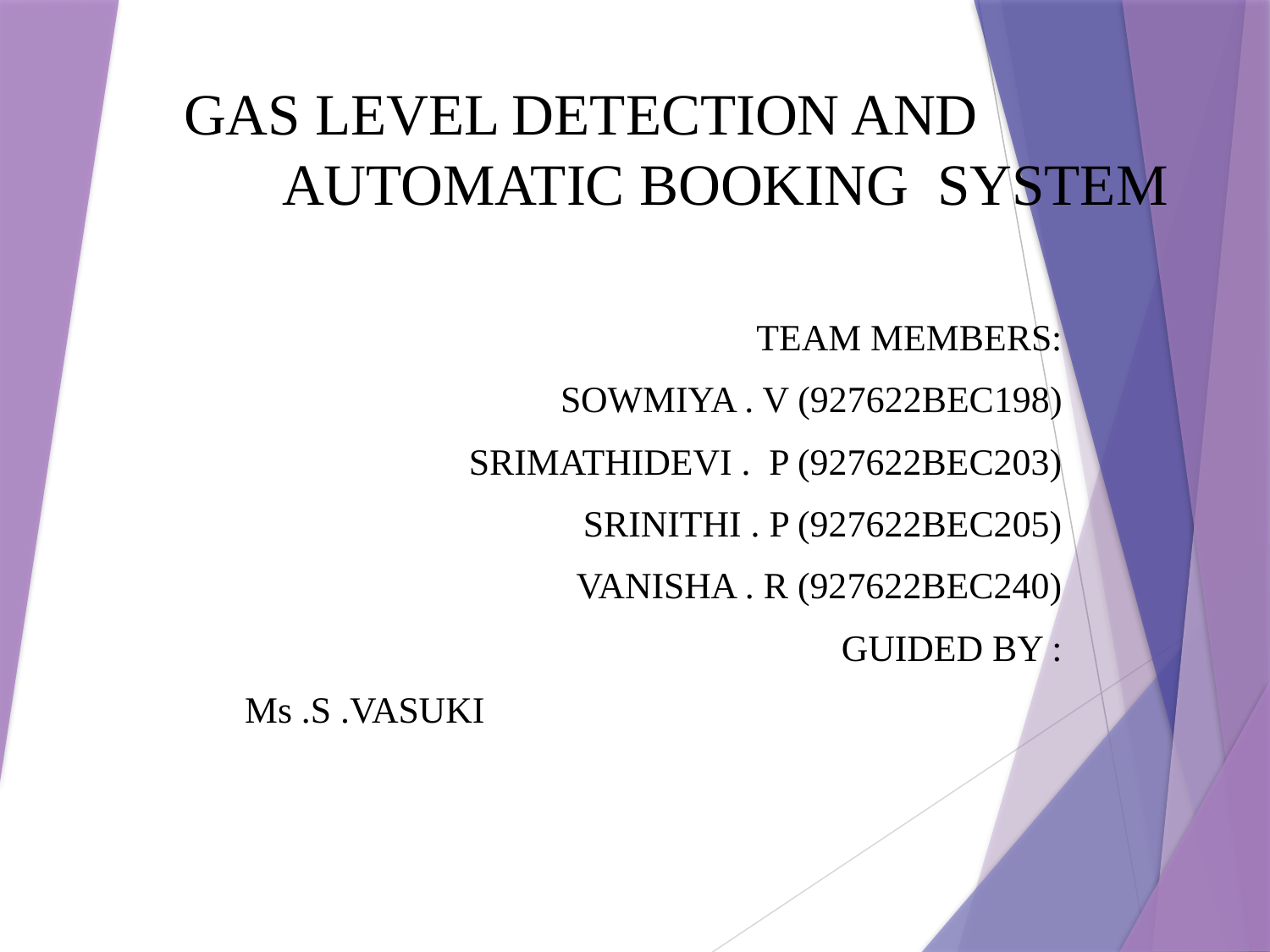

# GAS LEVEL DETECTION AND              AUTOMATIC BOOKING  SYSTEM
TEAM MEMBERS:
SOWMIYA . V (927622BEC198)
SRIMATHIDEVI .  P (927622BEC203)
SRINITHI . P (927622BEC205)
VANISHA . R (927622BEC240)
GUIDED BY :
Ms .S .VASUKI